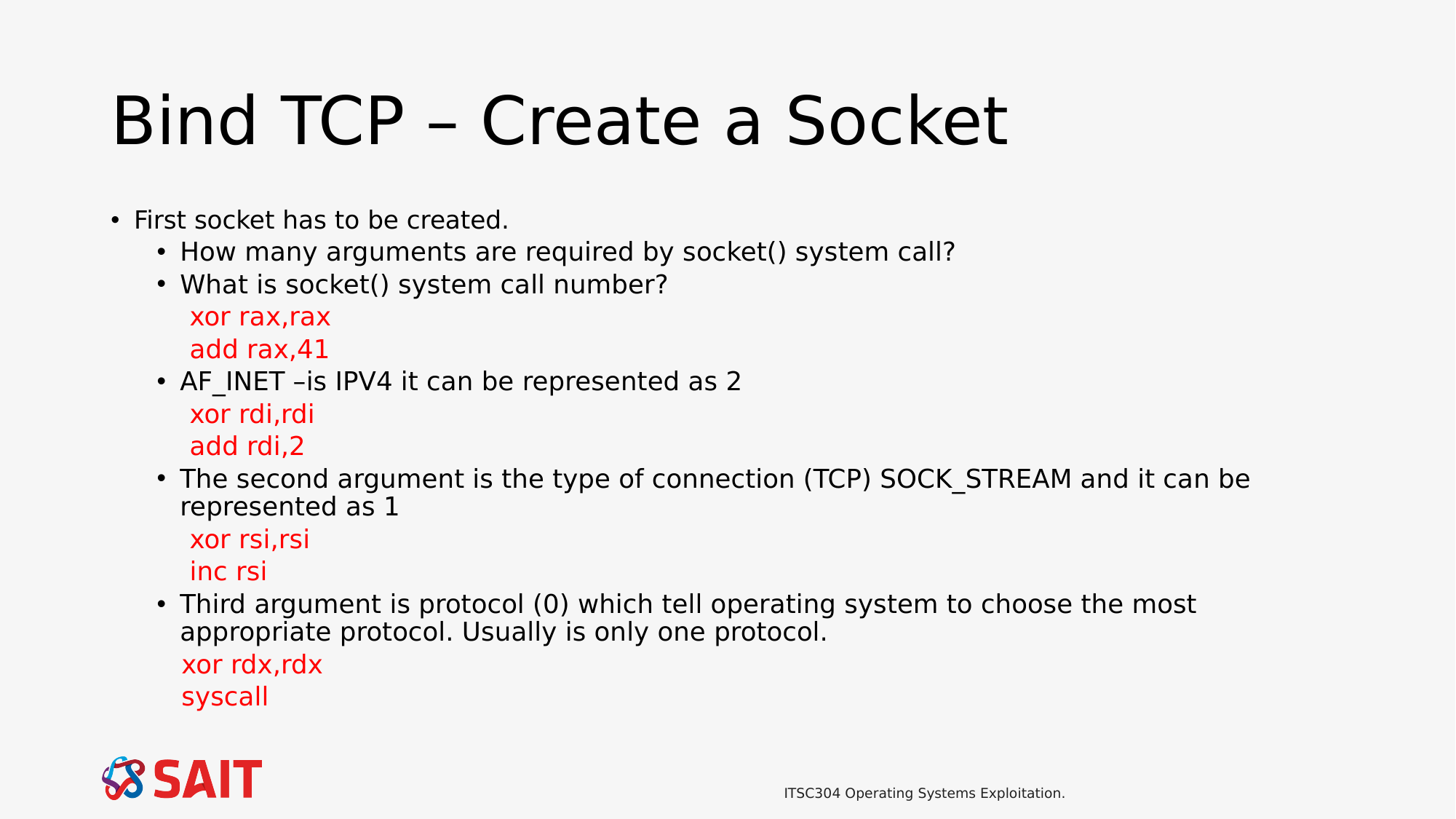

# Bind TCP – Create a Socket
First socket has to be created.
How many arguments are required by socket() system call?
What is socket() system call number?
    xor rax,rax
    add rax,41
AF_INET –is IPV4 it can be represented as 2
    xor rdi,rdi
    add rdi,2
The second argument is the type of connection (TCP) SOCK_STREAM and it can be represented as 1
    xor rsi,rsi
    inc rsi
Third argument is protocol (0) which tell operating system to choose the most appropriate protocol. Usually is only one protocol.
   xor rdx,rdx
   syscall
ITSC304 Operating Systems Exploitation.